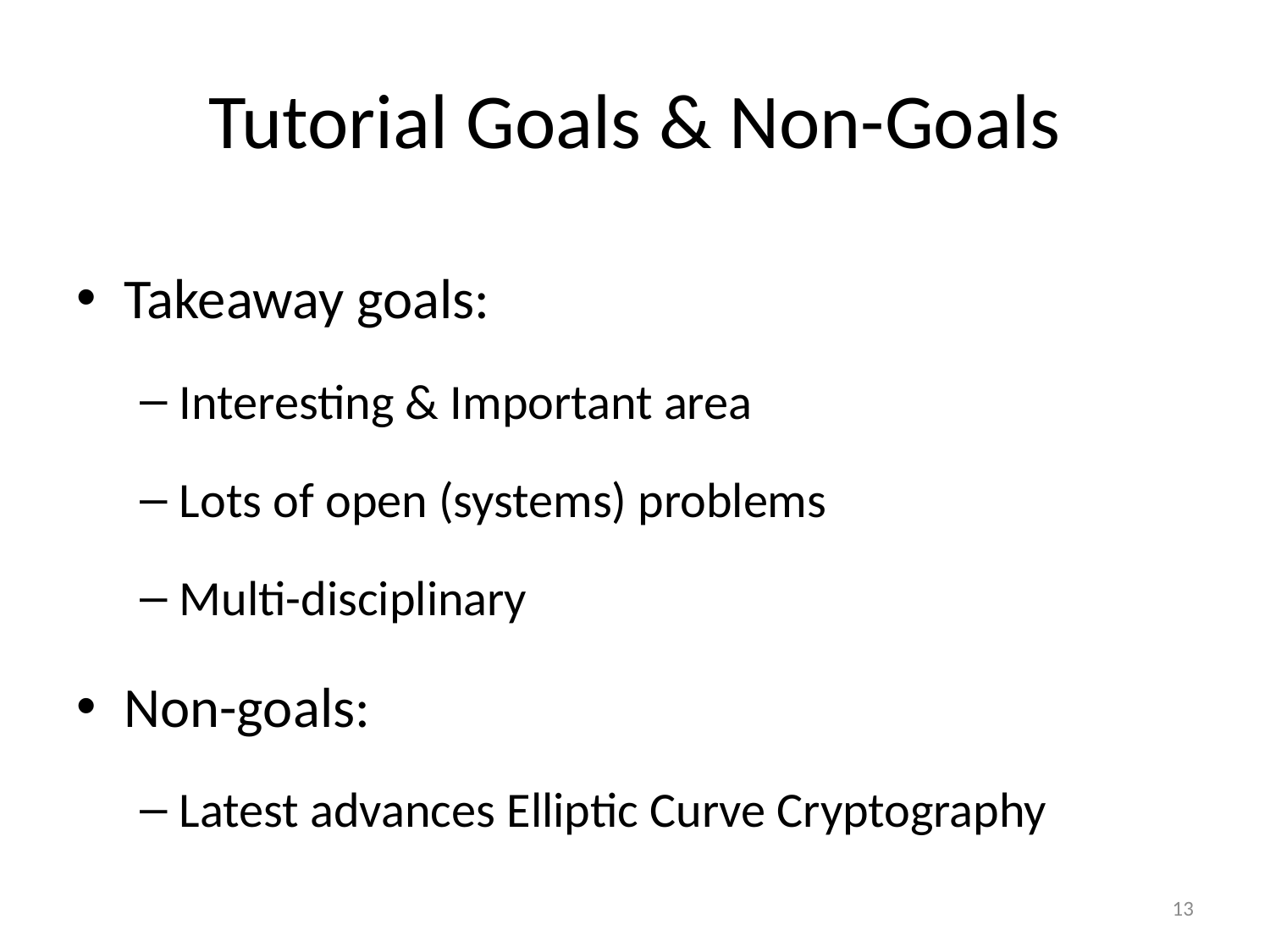

# Tutorial Goals & Non-Goals
Takeaway goals:
Interesting & Important area
Lots of open (systems) problems
Multi-disciplinary
Non-goals:
Latest advances Elliptic Curve Cryptography

13